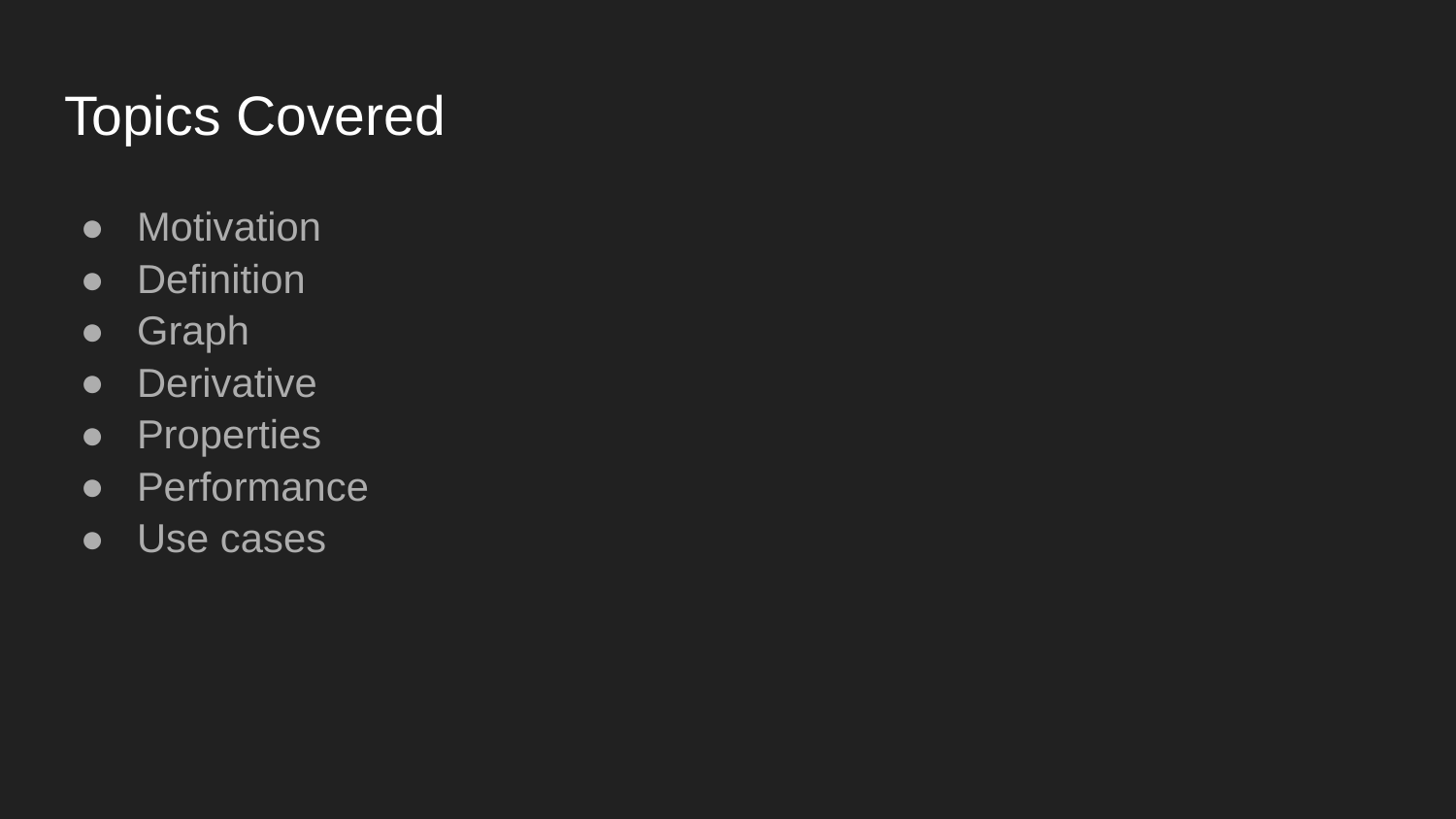

# Topics Covered
Motivation
Definition
Graph
Derivative
Properties
Performance
Use cases